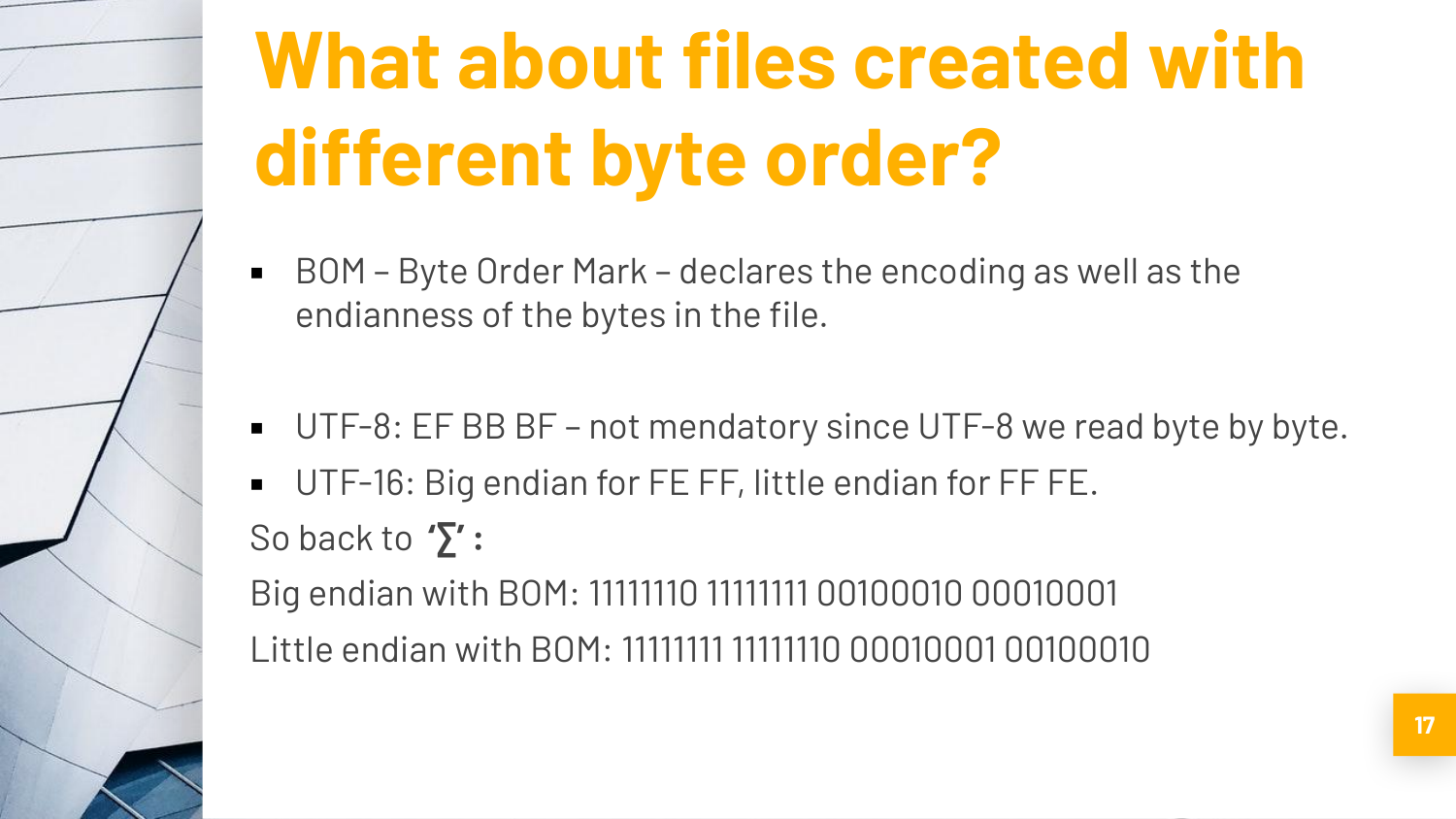

What about files created with different byte order?
BOM – Byte Order Mark – declares the encoding as well as the endianness of the bytes in the file.

UTF-8: EF BB BF – not mendatory since UTF-8 we read byte by byte.
UTF-16: Big endian for FE FF, little endian for FF FE.
So back to  ‘∑’ :
Big endian with BOM: 11111110 11111111 00100010 00010001
Little endian with BOM: 11111111 11111110 00010001 00100010

17